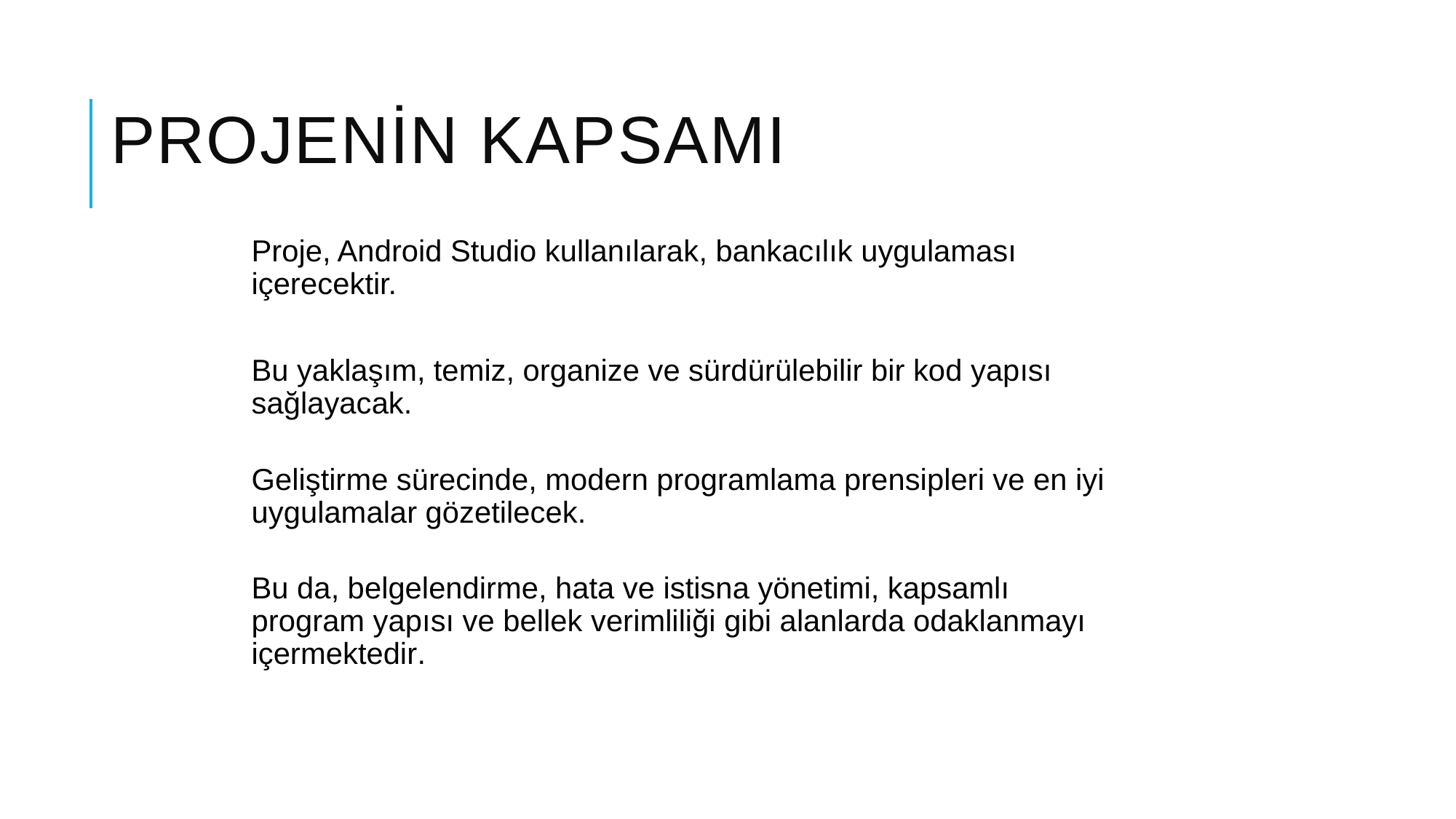

# PROJENİN KAPSAMI

Proje, Android Studio kullanılarak, bankacılık uygulaması içerecektir.

Bu yaklaşım, temiz, organize ve sürdürülebilir bir kod yapısı sağlayacak.
Geliştirme sürecinde, modern programlama prensipleri ve en iyi uygulamalar gözetilecek.
Bu da, belgelendirme, hata ve istisna yönetimi, kapsamlı program yapısı ve bellek verimliliği gibi alanlarda odaklanmayı içermektedir.